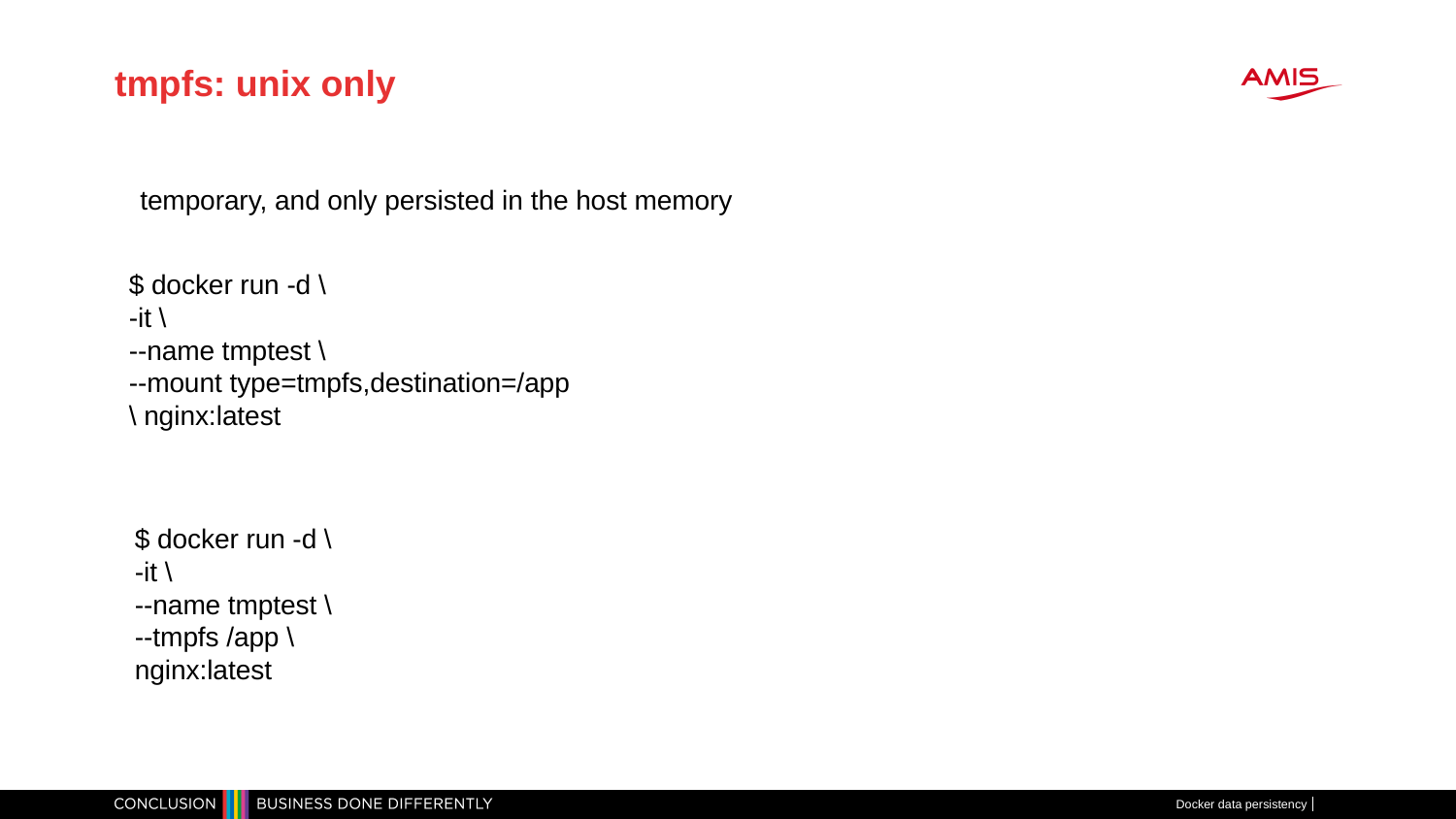

# tmpfs: unix only
temporary, and only persisted in the host memory
$ docker run -d \
-it \
--name tmptest \
--mount type=tmpfs,destination=/app
\ nginx:latest
$ docker run -d \
-it \
--name tmptest \
--tmpfs /app \
nginx:latest
Docker data persistency